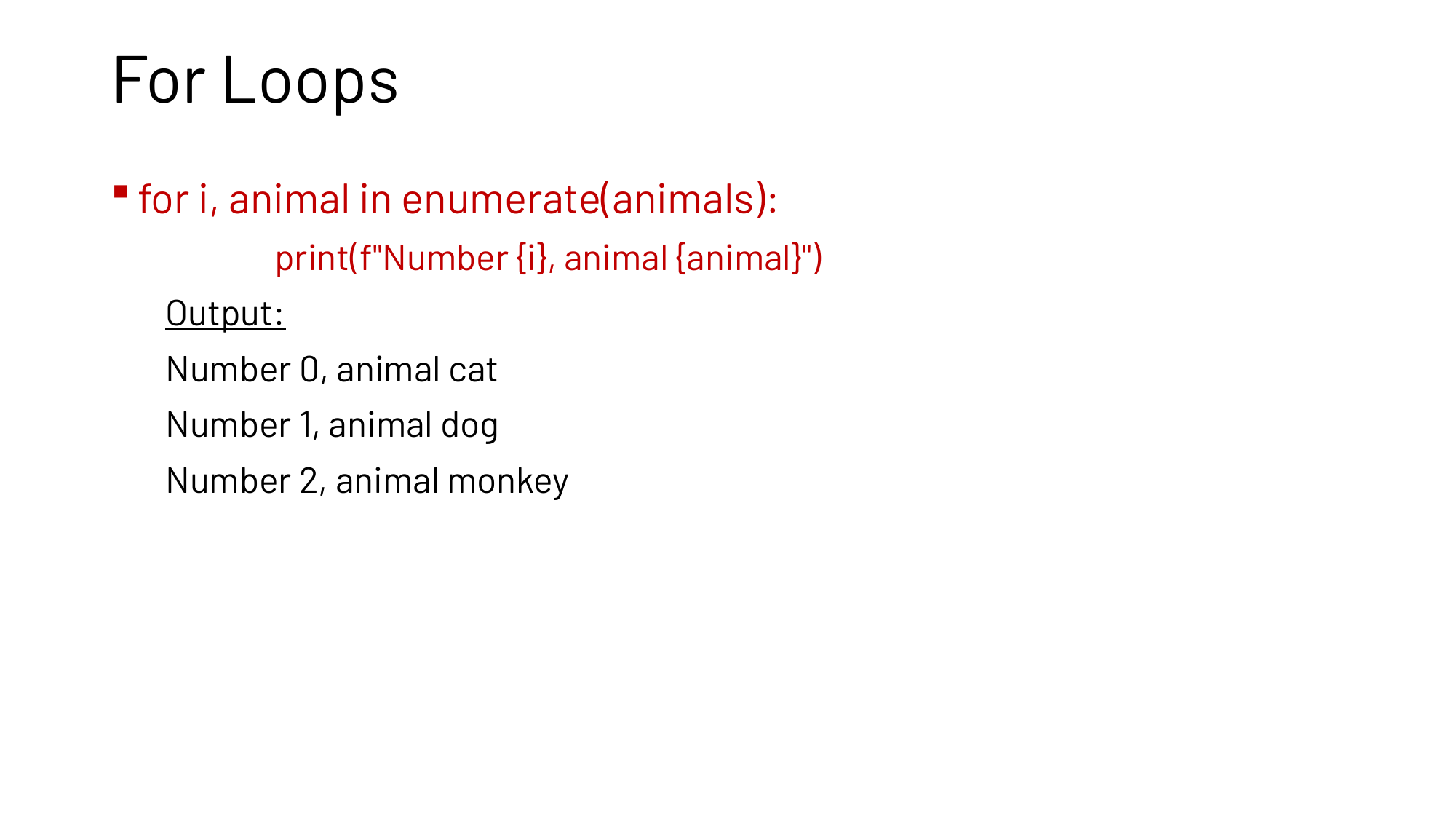

# For Loops
for i, animal in enumerate(animals):
    	print(f"Number {i}, animal {animal}")
Output:
Number 0, animal cat
Number 1, animal dog
Number 2, animal monkey